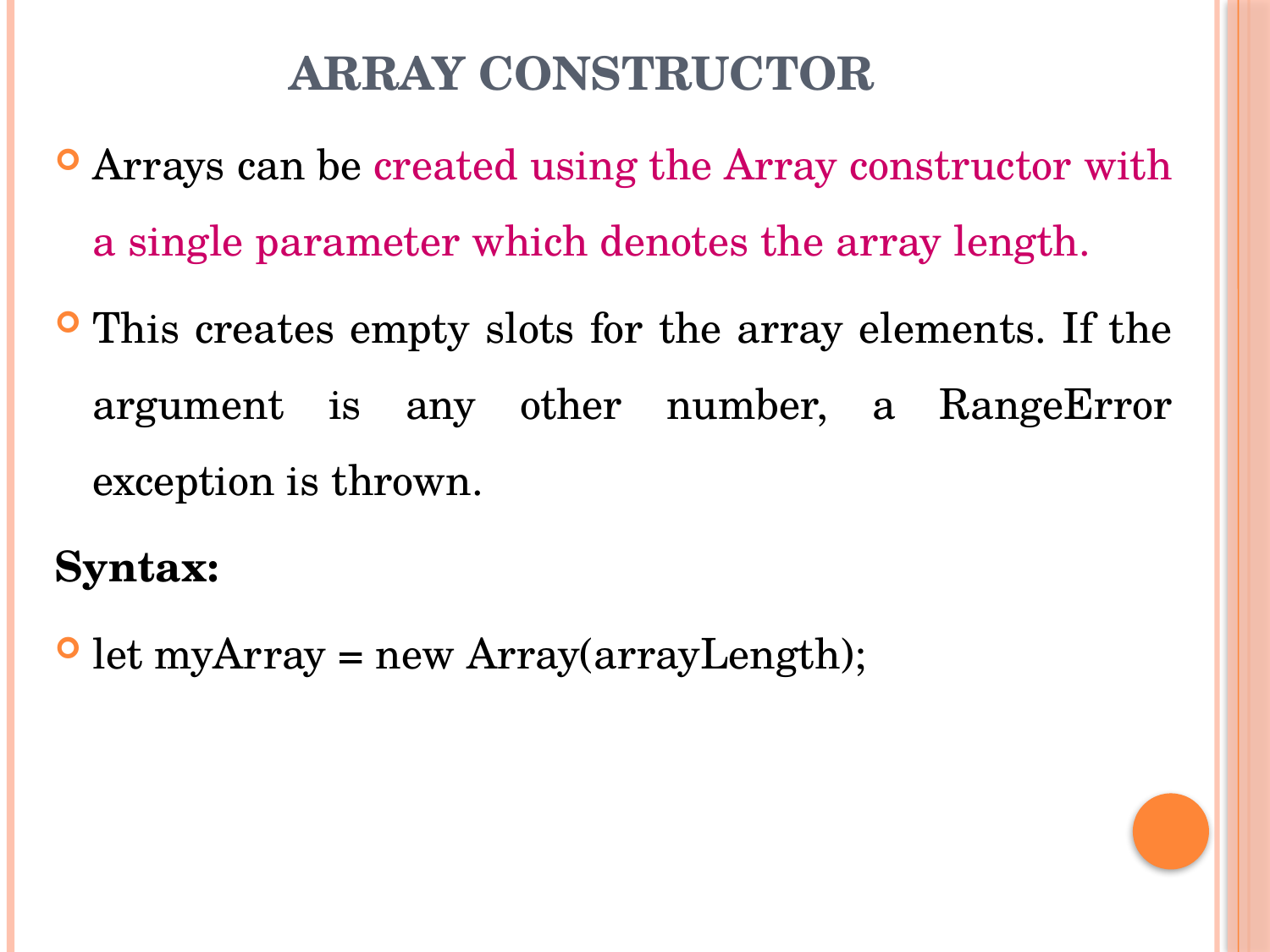

# Array Constructor
Arrays can be created using the Array constructor with a single parameter which denotes the array length.
This creates empty slots for the array elements. If the argument is any other number, a RangeError exception is thrown.
Syntax:
let myArray = new Array(arrayLength);